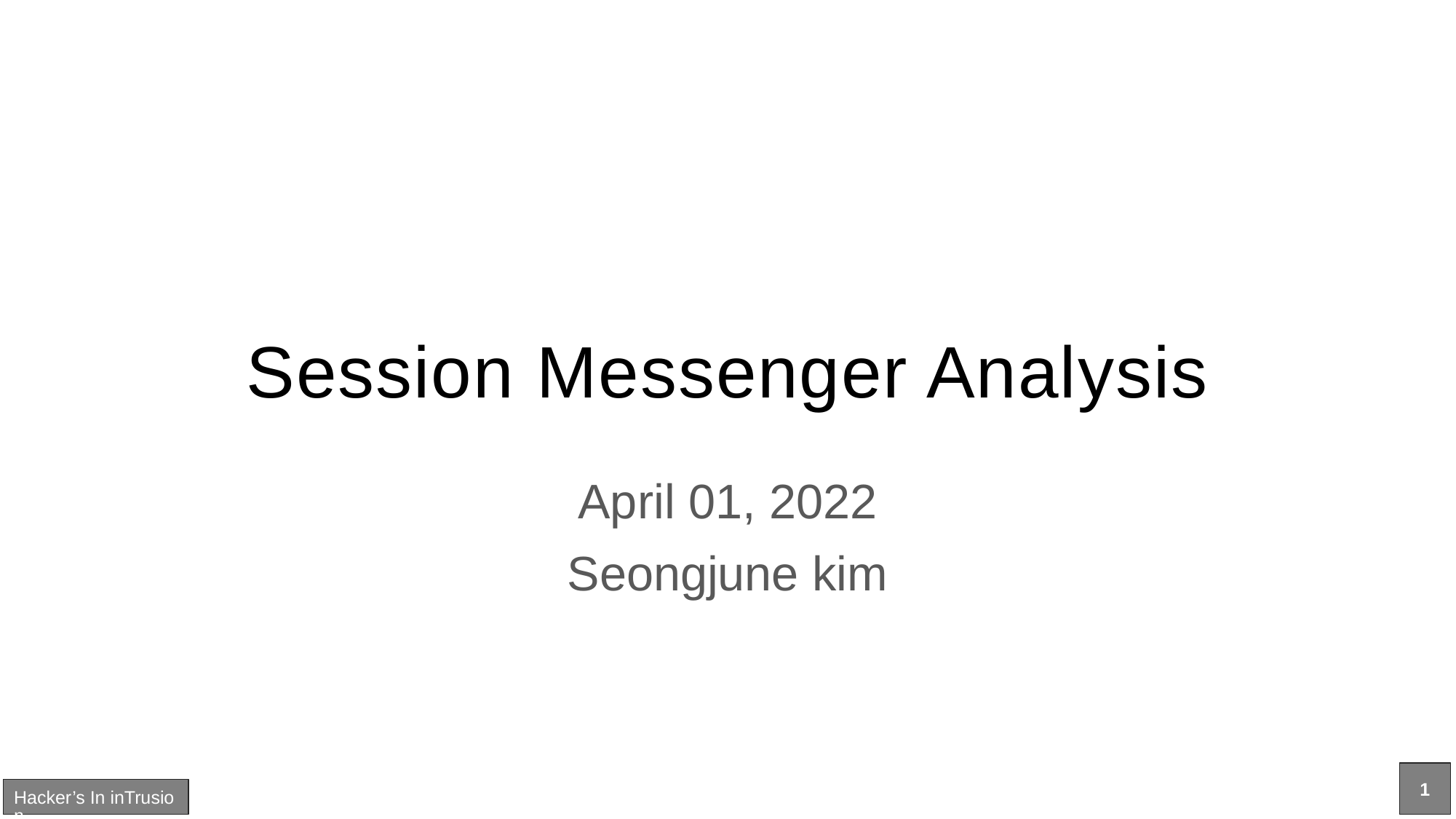

# Session Messenger Analysis
April 01, 2022
Seongjune kim
1
Hacker’s In inTrusion